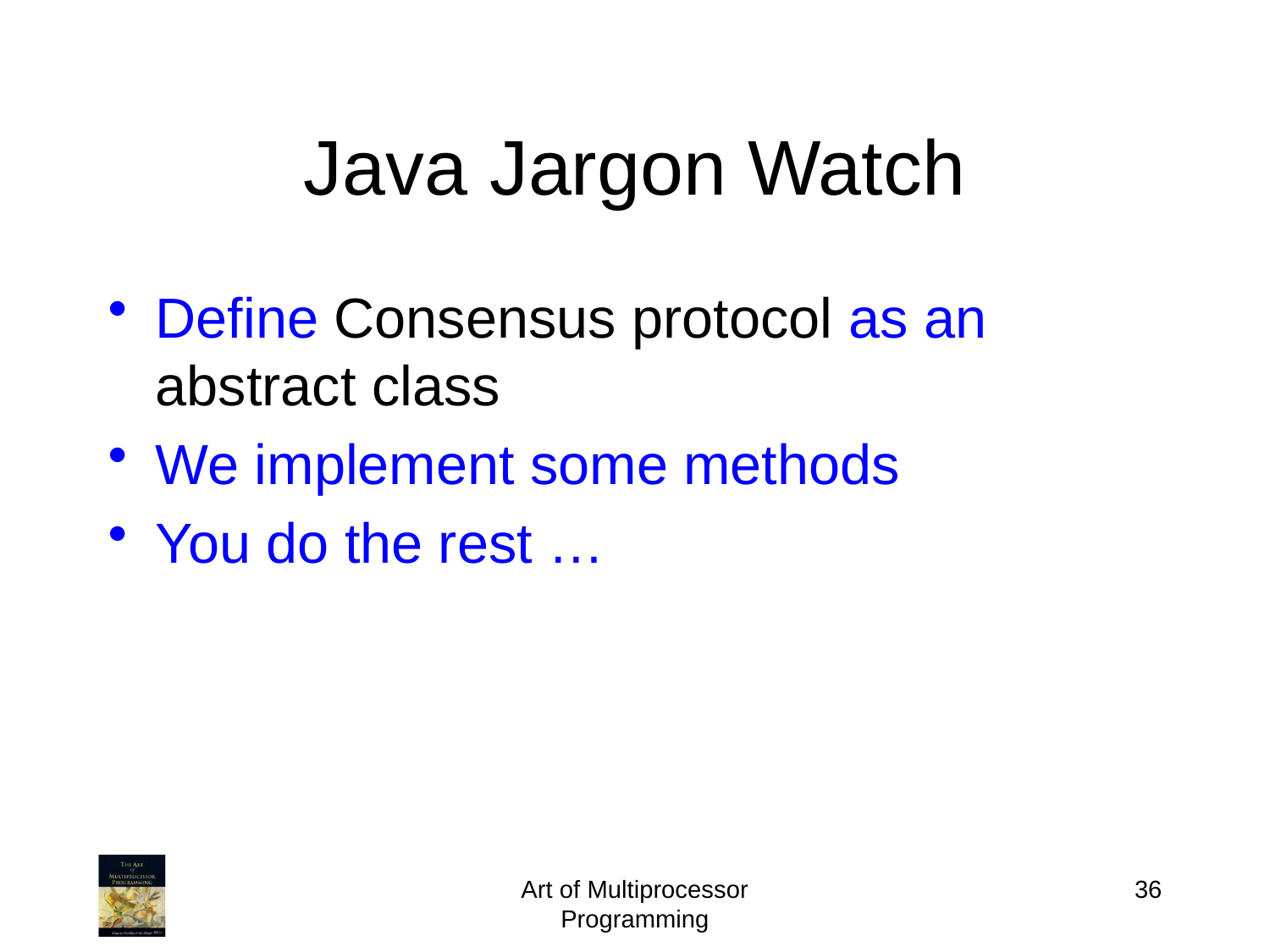

# Java Jargon Watch
Define Consensus protocol as an abstract class
We implement some methods
You do the rest …
Art of Multiprocessor Programming
36